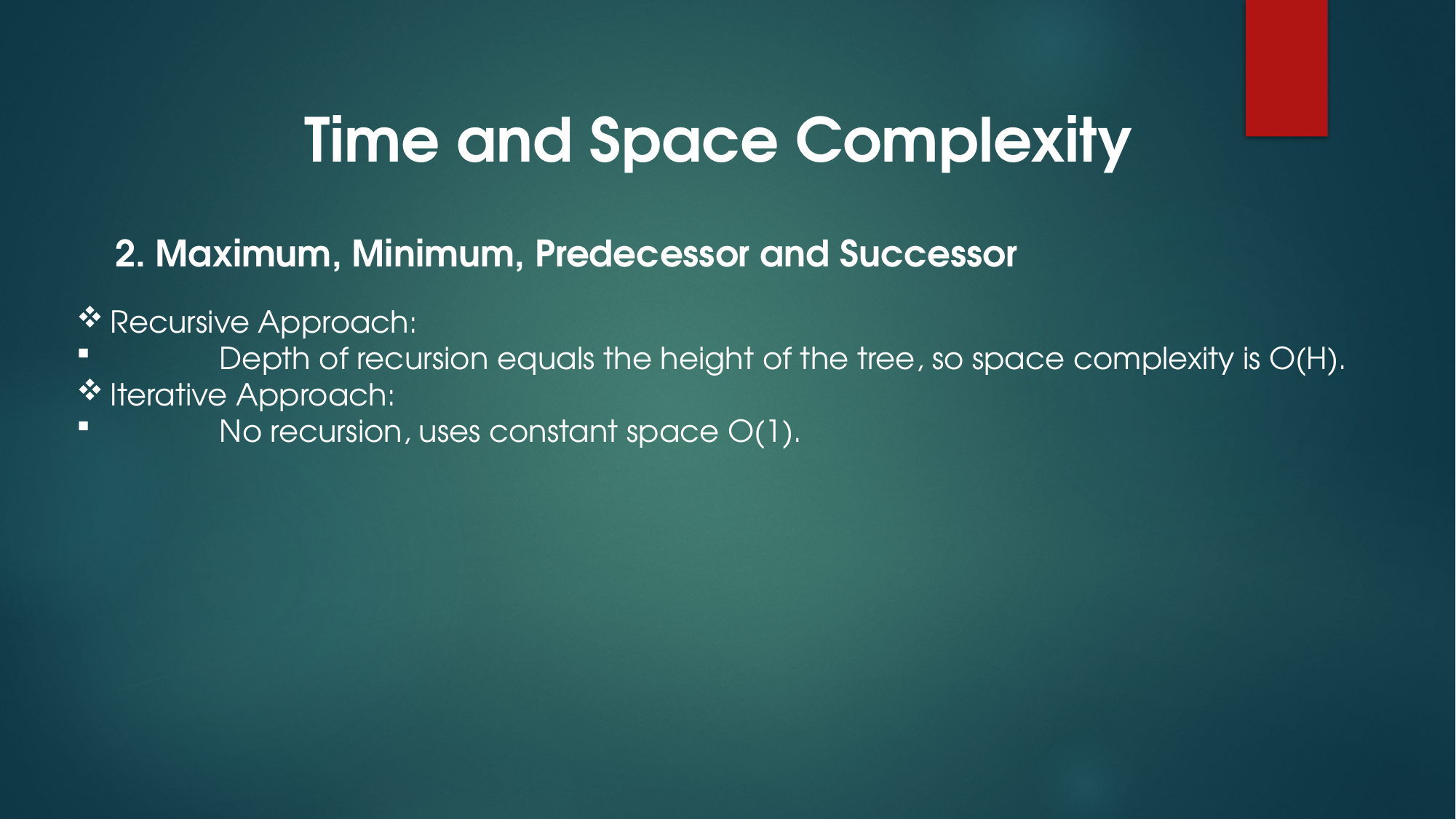

Time and Space Complexity
2. Maximum, Minimum, Predecessor and Successor
Recursive Approach:
	Depth of recursion equals the height of the tree, so space complexity is O(H).
Iterative Approach:
	No recursion, uses constant space O(1).